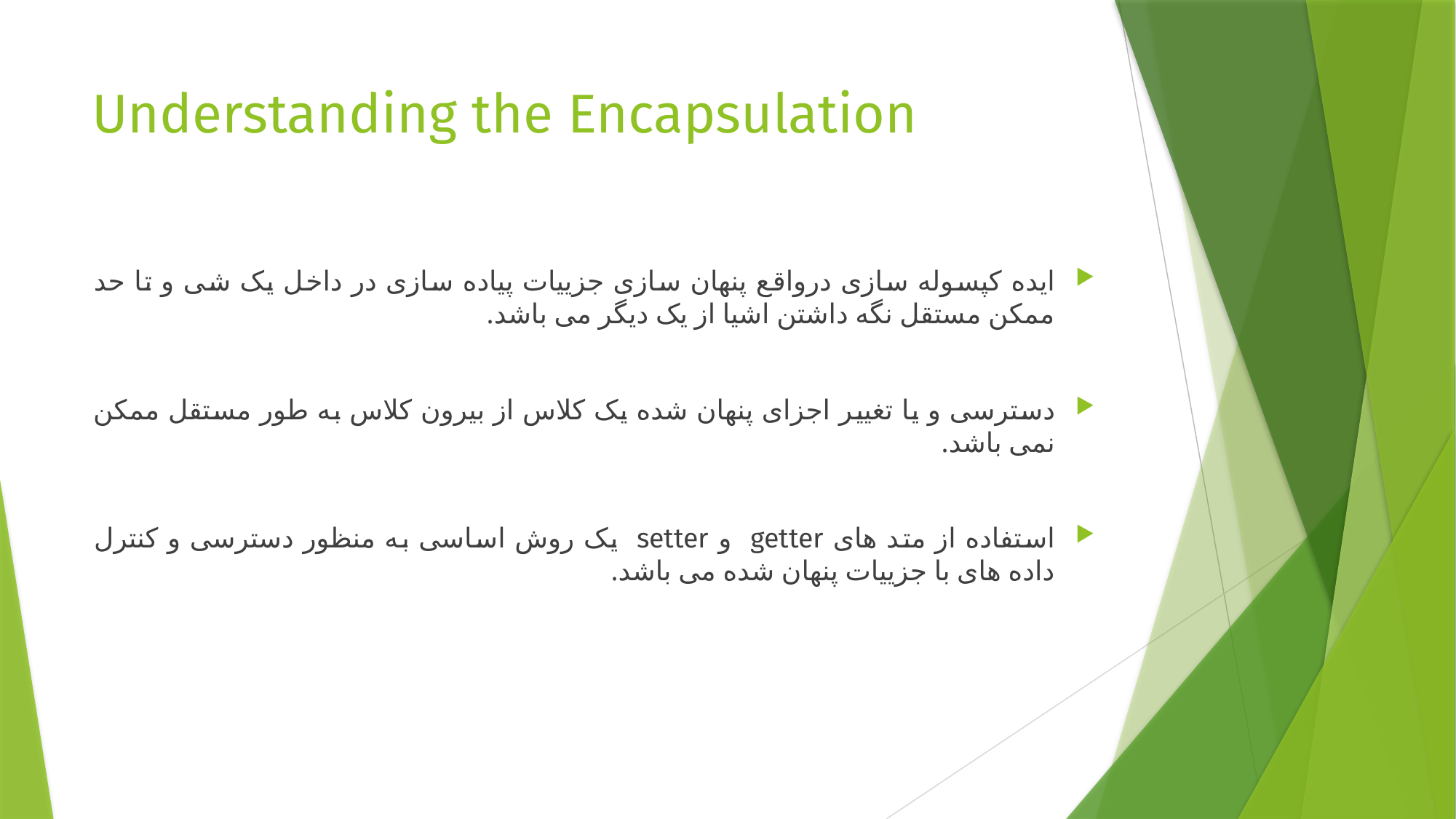

# Understanding the Encapsulation
ایده کپسوله سازی درواقع پنهان سازی جزییات پیاده سازی در داخل یک شی و تا حد ممکن مستقل نگه داشتن اشیا از یک دیگر می باشد.

دسترسی و یا تغییر اجزای پنهان شده یک کلاس از بیرون کلاس به طور مستقل ممکن نمی باشد.

استفاده از متد های getter  و setter  یک روش اساسی به منظور دسترسی و کنترل داده های با جزییات پنهان شده می باشد.